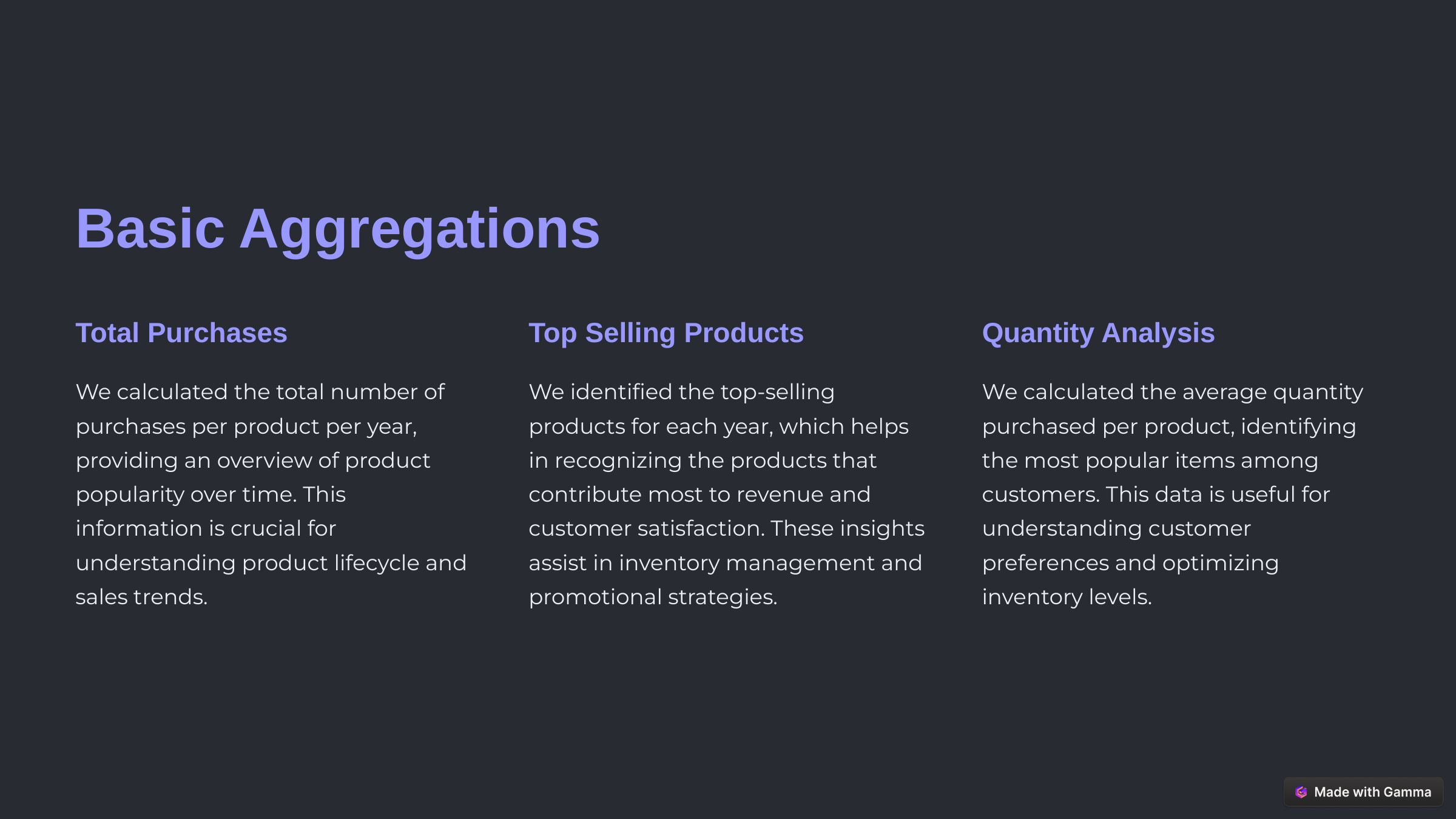

Basic Aggregations
Total Purchases
Top Selling Products
Quantity Analysis
We calculated the total number of purchases per product per year, providing an overview of product popularity over time. This information is crucial for understanding product lifecycle and sales trends.
We identified the top-selling products for each year, which helps in recognizing the products that contribute most to revenue and customer satisfaction. These insights assist in inventory management and promotional strategies.
We calculated the average quantity purchased per product, identifying the most popular items among customers. This data is useful for understanding customer preferences and optimizing inventory levels.